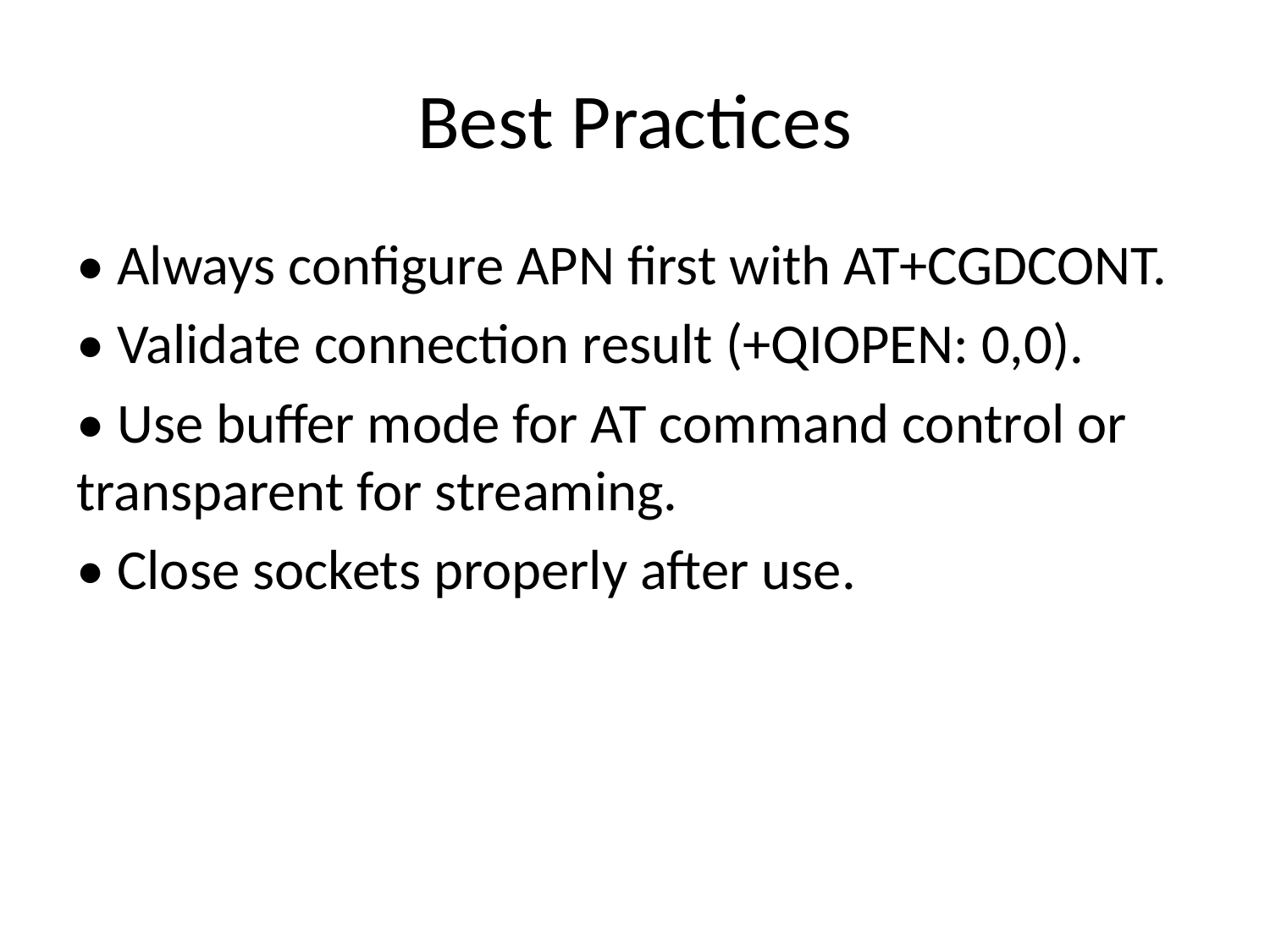

# Best Practices
• Always configure APN first with AT+CGDCONT.
• Validate connection result (+QIOPEN: 0,0).
• Use buffer mode for AT command control or transparent for streaming.
• Close sockets properly after use.